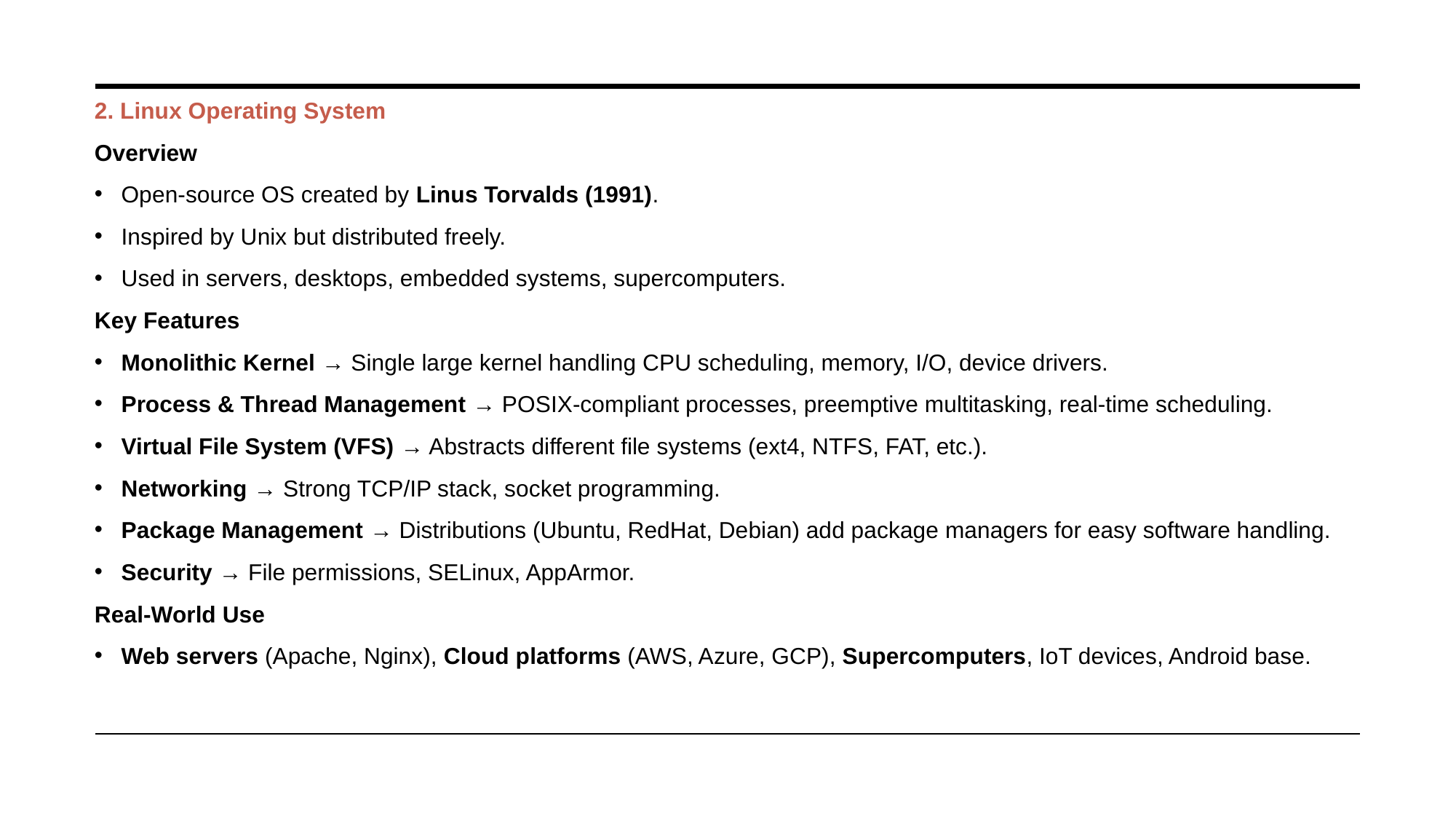

2. Linux Operating System
Overview
Open-source OS created by Linus Torvalds (1991).
Inspired by Unix but distributed freely.
Used in servers, desktops, embedded systems, supercomputers.
Key Features
Monolithic Kernel → Single large kernel handling CPU scheduling, memory, I/O, device drivers.
Process & Thread Management → POSIX-compliant processes, preemptive multitasking, real-time scheduling.
Virtual File System (VFS) → Abstracts different file systems (ext4, NTFS, FAT, etc.).
Networking → Strong TCP/IP stack, socket programming.
Package Management → Distributions (Ubuntu, RedHat, Debian) add package managers for easy software handling.
Security → File permissions, SELinux, AppArmor.
Real-World Use
Web servers (Apache, Nginx), Cloud platforms (AWS, Azure, GCP), Supercomputers, IoT devices, Android base.